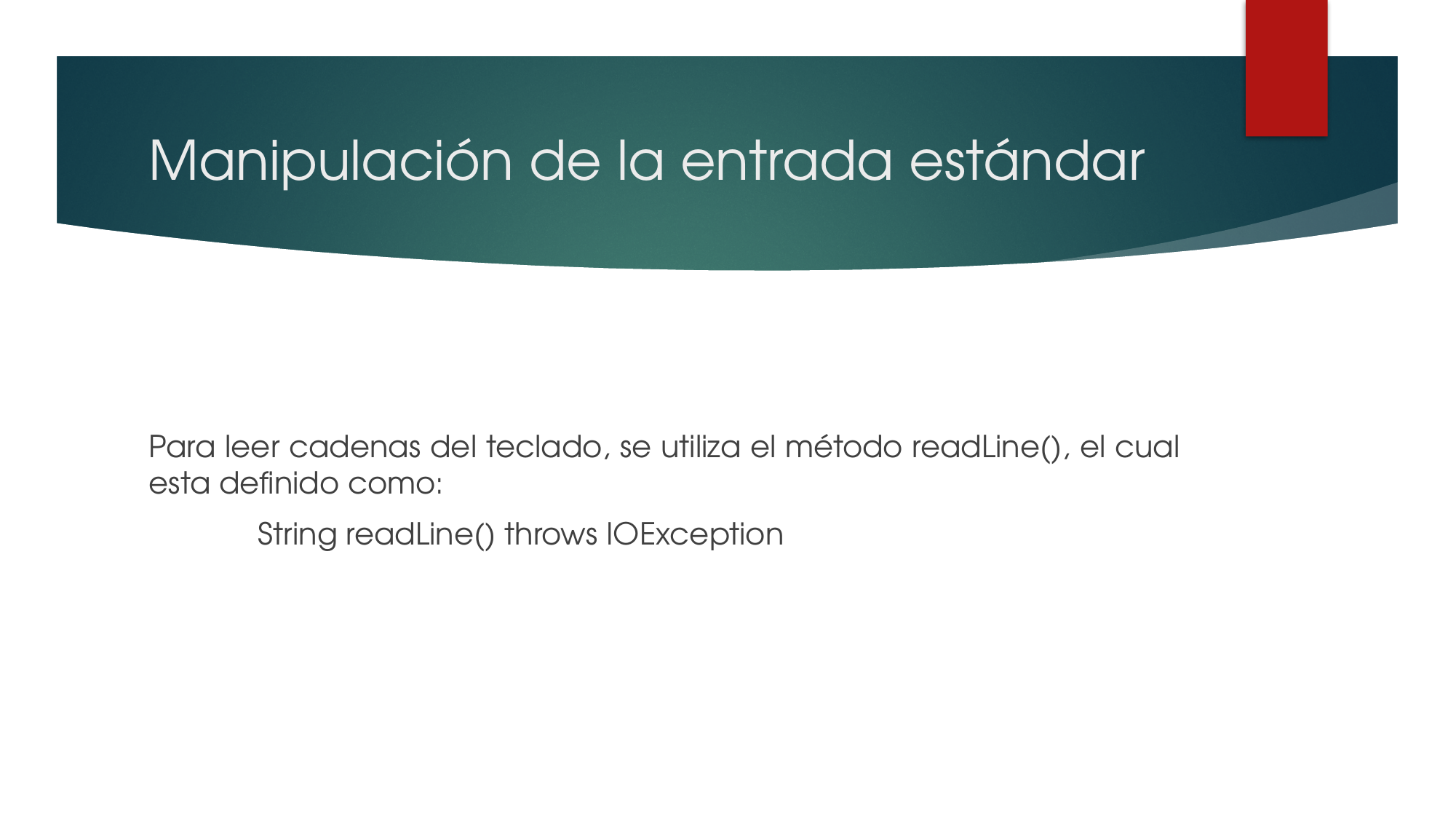

# Manipulación de la entrada estándar
Para leer cadenas del teclado, se utiliza el método readLine(), el cual esta definido como:
	String readLine() throws IOException